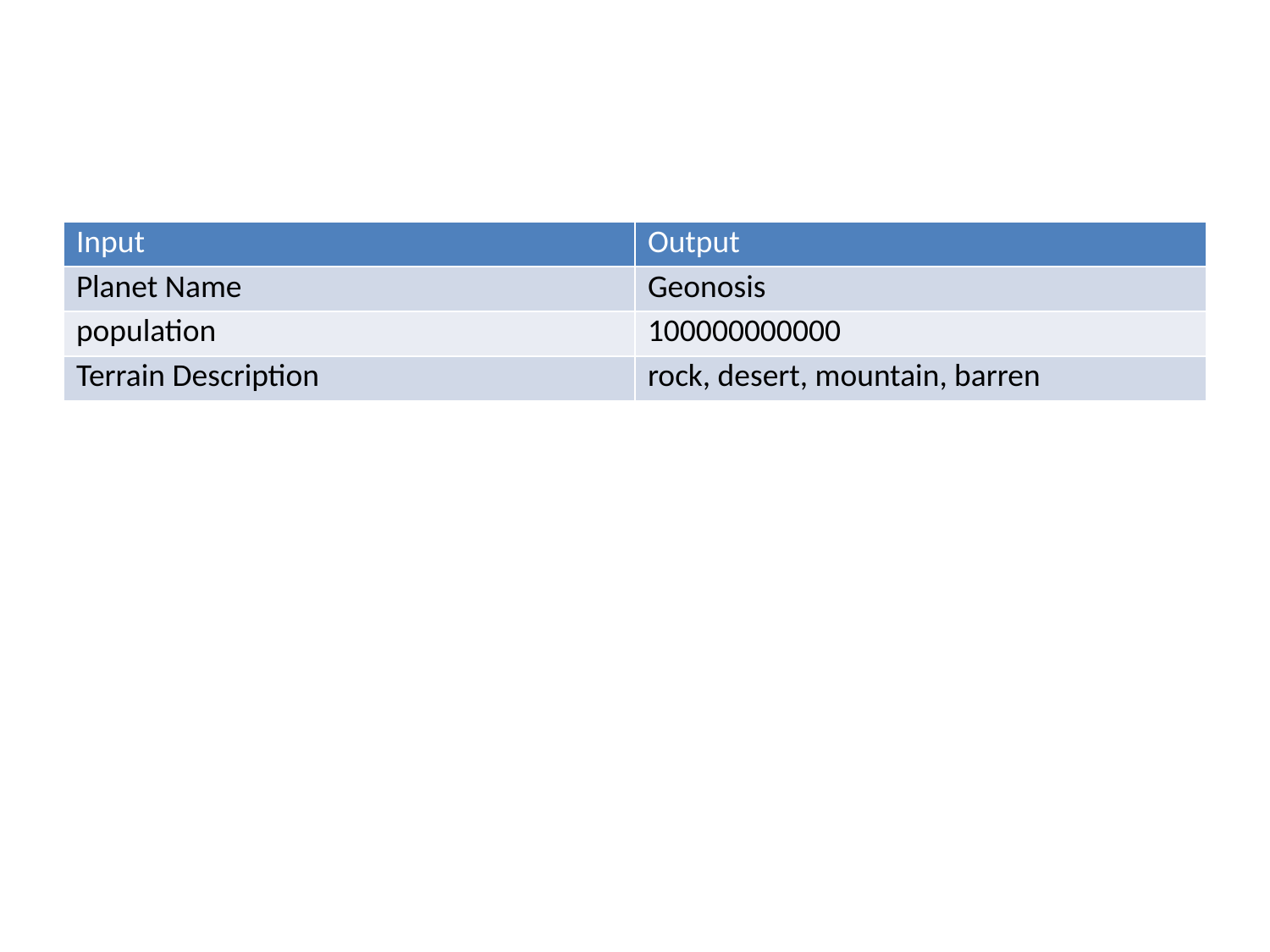

| Input | Output |
| --- | --- |
| Planet Name | Geonosis |
| population | 100000000000 |
| Terrain Description | rock, desert, mountain, barren |